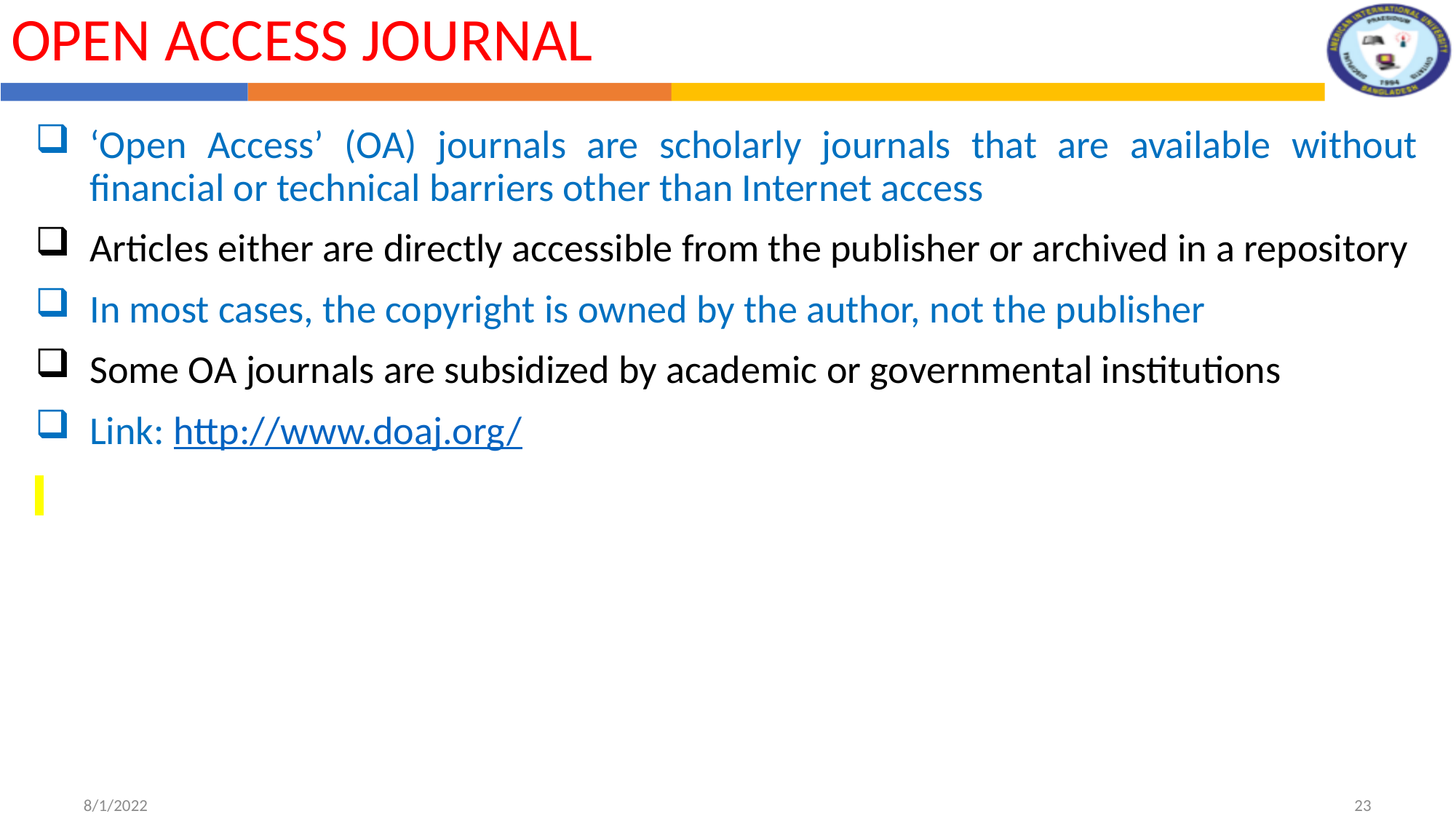

Open Access Journal
‘Open Access’ (OA) journals are scholarly journals that are available without financial or technical barriers other than Internet access
Articles either are directly accessible from the publisher or archived in a repository
In most cases, the copyright is owned by the author, not the publisher
Some OA journals are subsidized by academic or governmental institutions
Link: http://www.doaj.org/

8/1/2022
23